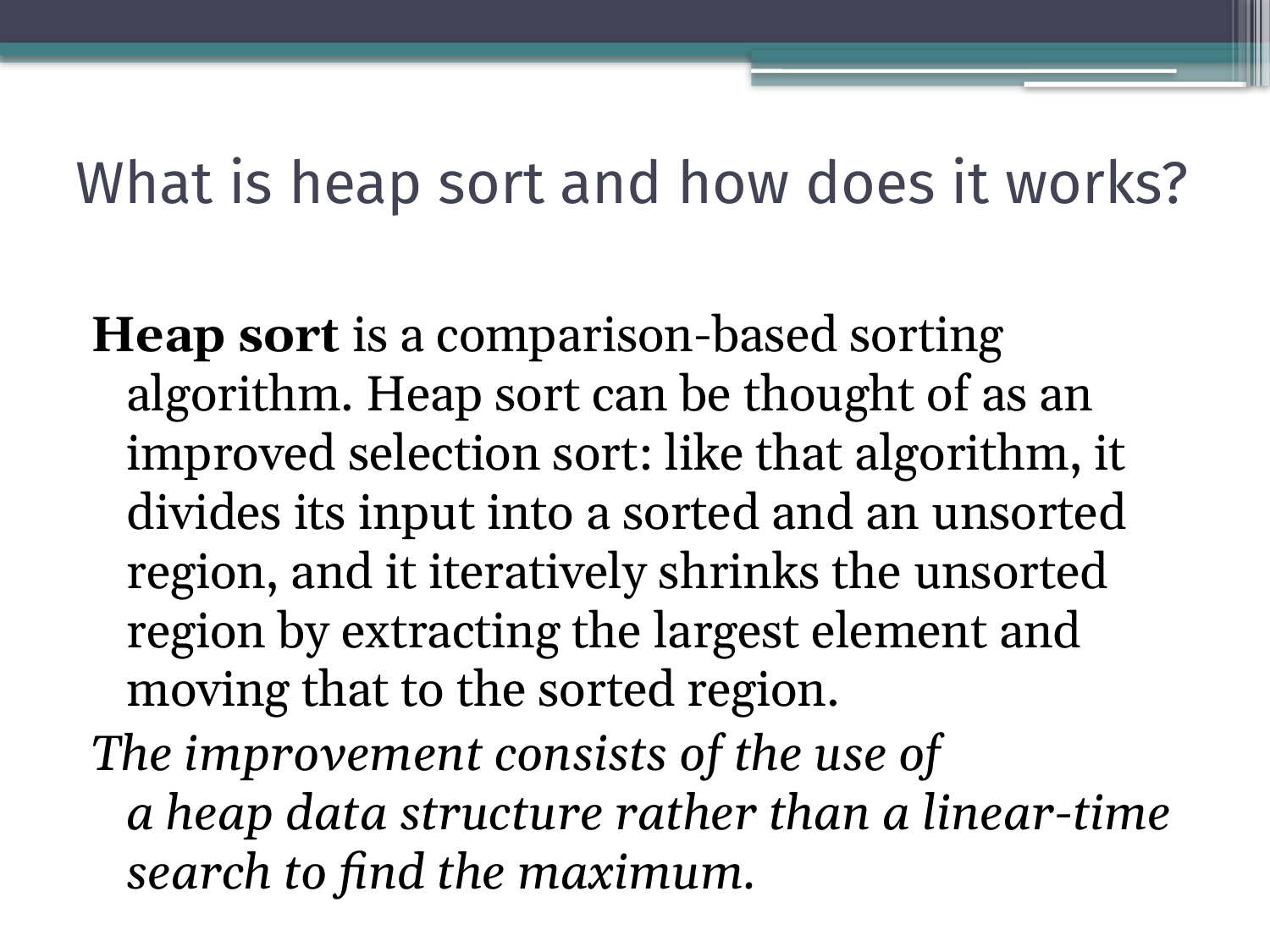

# What is heap sort and how does it works?
Heap sort is a comparison-based sorting algorithm. Heap sort can be thought of as an improved selection sort: like that algorithm, it divides its input into a sorted and an unsorted region, and it iteratively shrinks the unsorted region by extracting the largest element and moving that to the sorted region.
The improvement consists of the use of a heap data structure rather than a linear-time search to find the maximum.